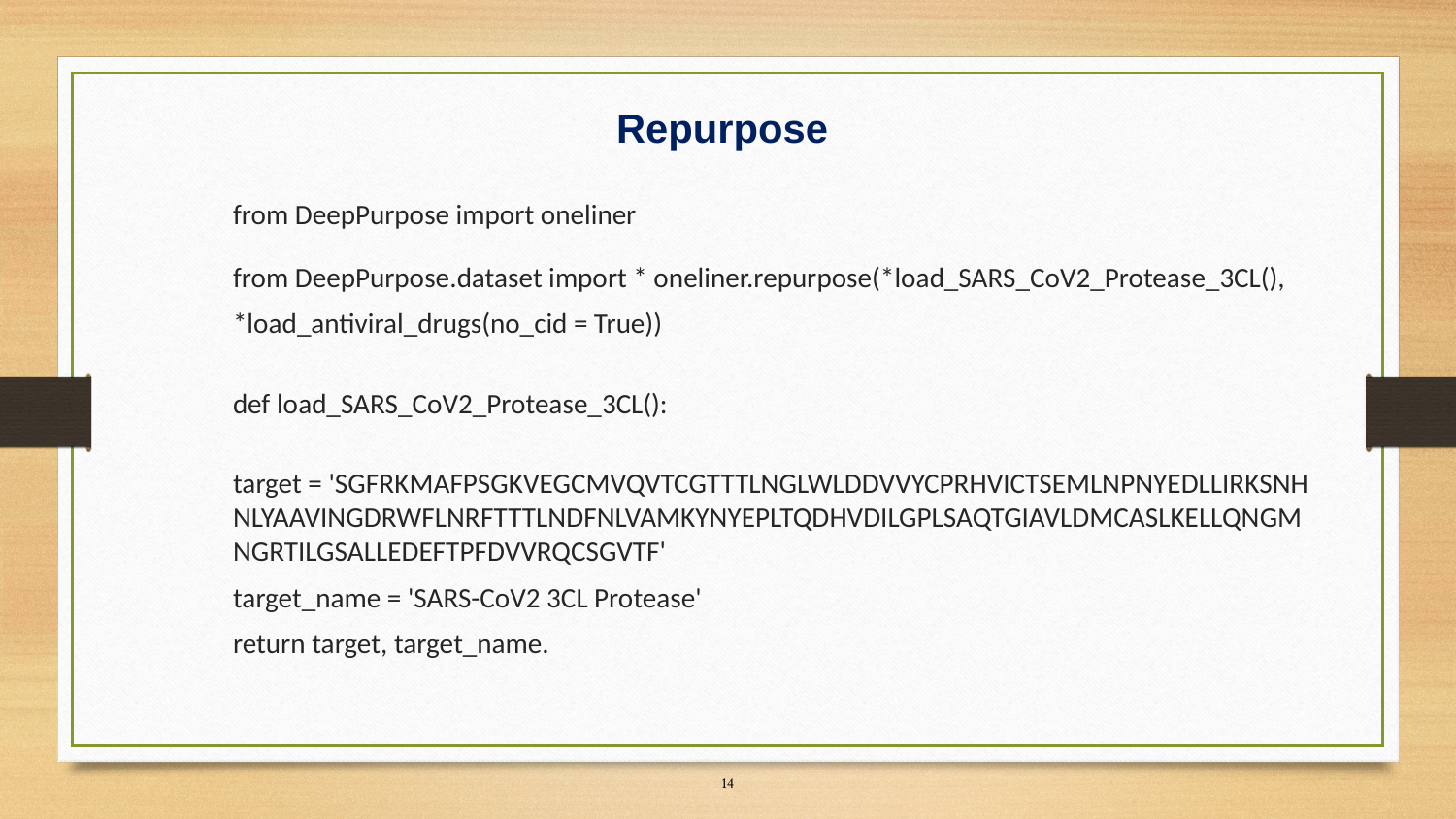

# Repurpose
	from DeepPurpose import oneliner
	from DeepPurpose.dataset import * oneliner.repurpose(*load_SARS_CoV2_Protease_3CL(),
	*load_antiviral_drugs(no_cid = True))
	def load_SARS_CoV2_Protease_3CL():
	target = 'SGFRKMAFPSGKVEGCMVQVTCGTTTLNGLWLDDVVYCPRHVICTSEMLNPNYEDLLIRKSNHNLYAAVINGDRWFLNRFTTTLNDFNLVAMKYNYEPLTQDHVDILGPLSAQTGIAVLDMCASLKELLQNGMNGRTILGSALLEDEFTPFDVVRQCSGVTF'
	target_name = 'SARS-CoV2 3CL Protease'
	return target, target_name.

14